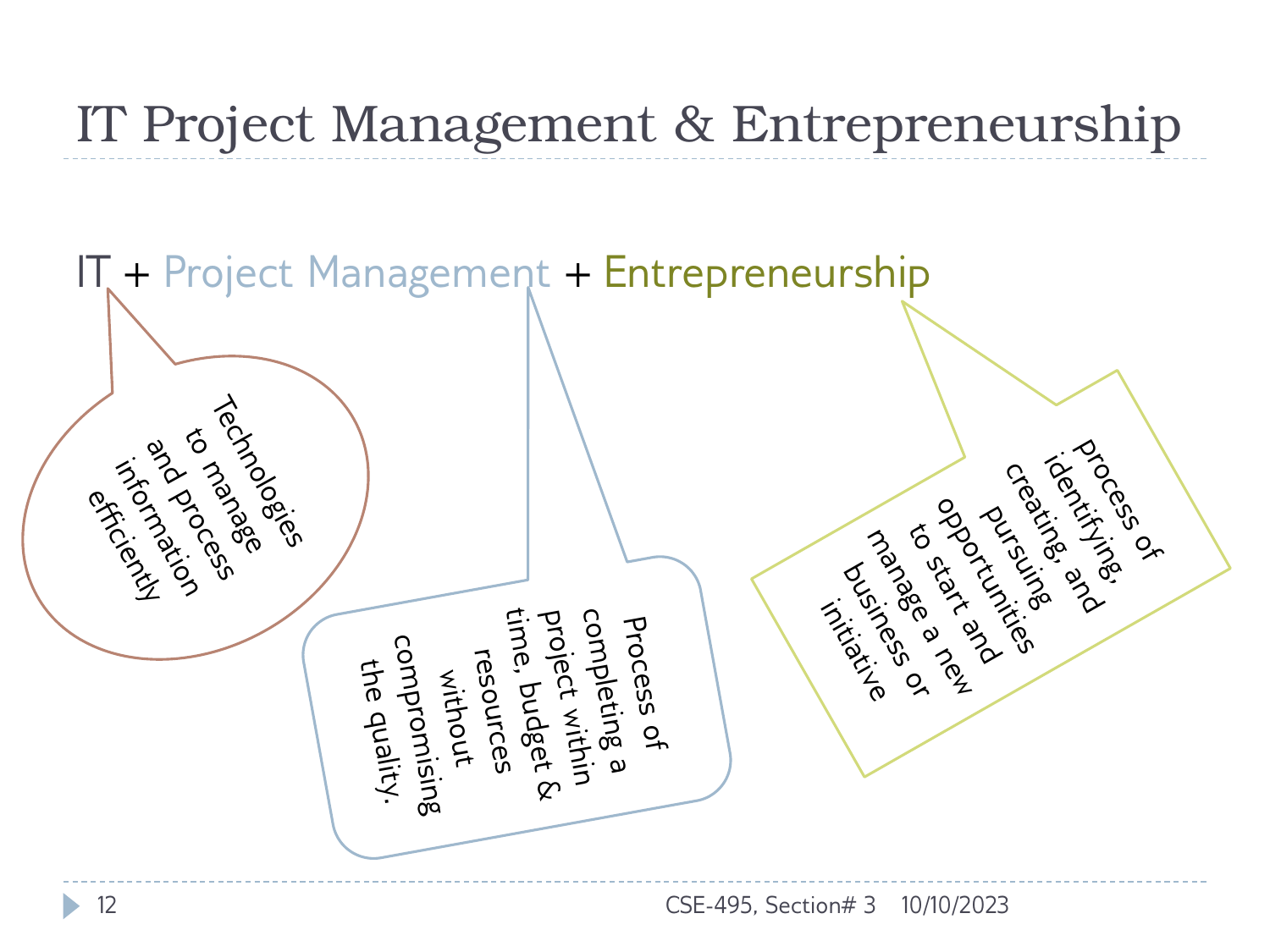

# IT Project Management & Entrepreneurship

IT + Project Management + Entrepreneurship
process of identifying, creating, and pursuing opportunities to start and manage a new business or initiative

Technologies to manage and process information efficiently

Process of completing a project within time, budget & resources without compromising the quality.

12
CSE-495, Section# 3
10/10/2023